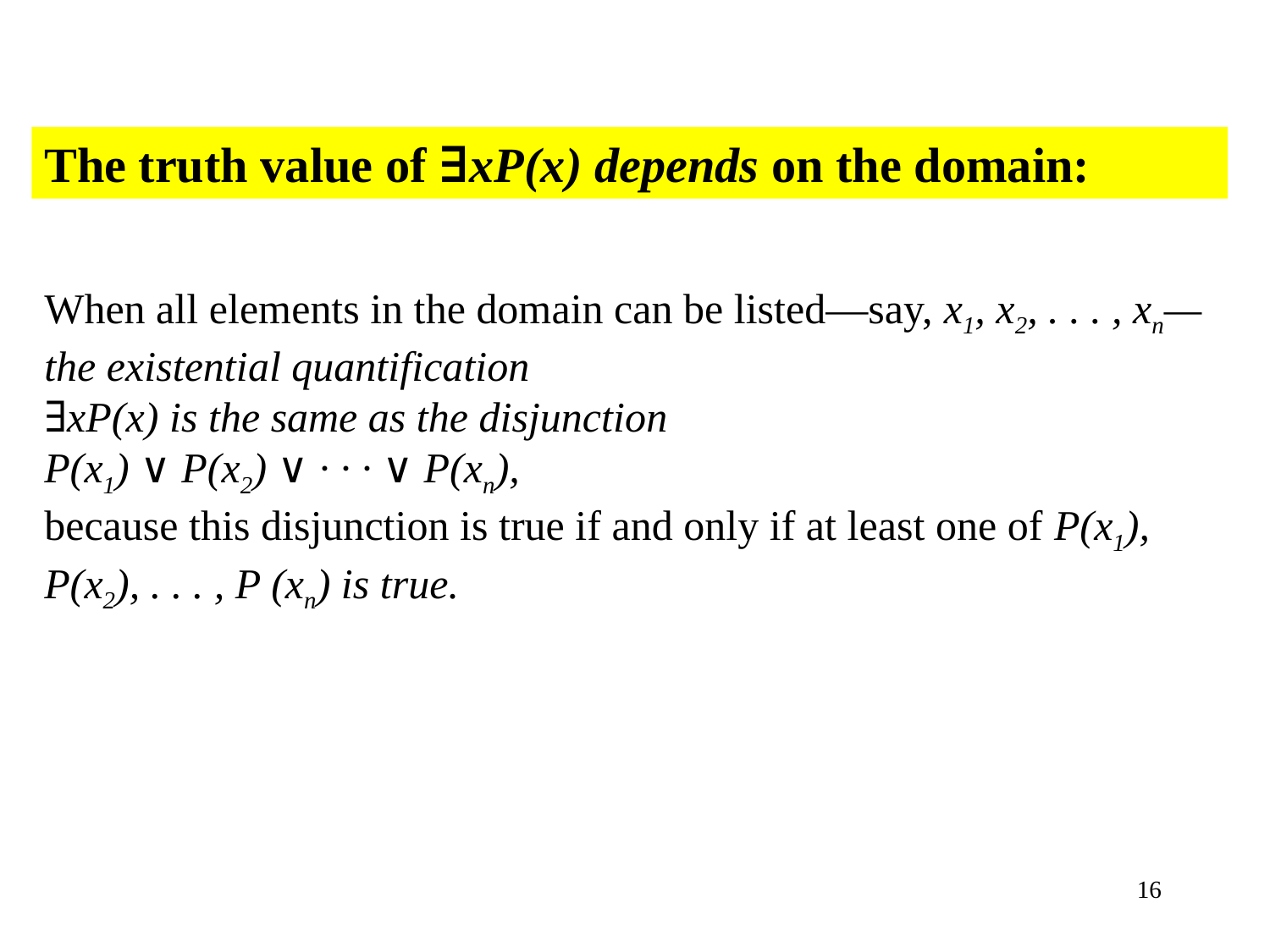

The truth value of ∃xP(x) depends on the domain:
When all elements in the domain can be listed—say, x1, x2, . . . , xn—the existential quantification
∃xP(x) is the same as the disjunction
P(x1) ∨ P(x2) ∨ · · · ∨ P(xn),
because this disjunction is true if and only if at least one of P(x1), P(x2), . . . , P (xn) is true.
16